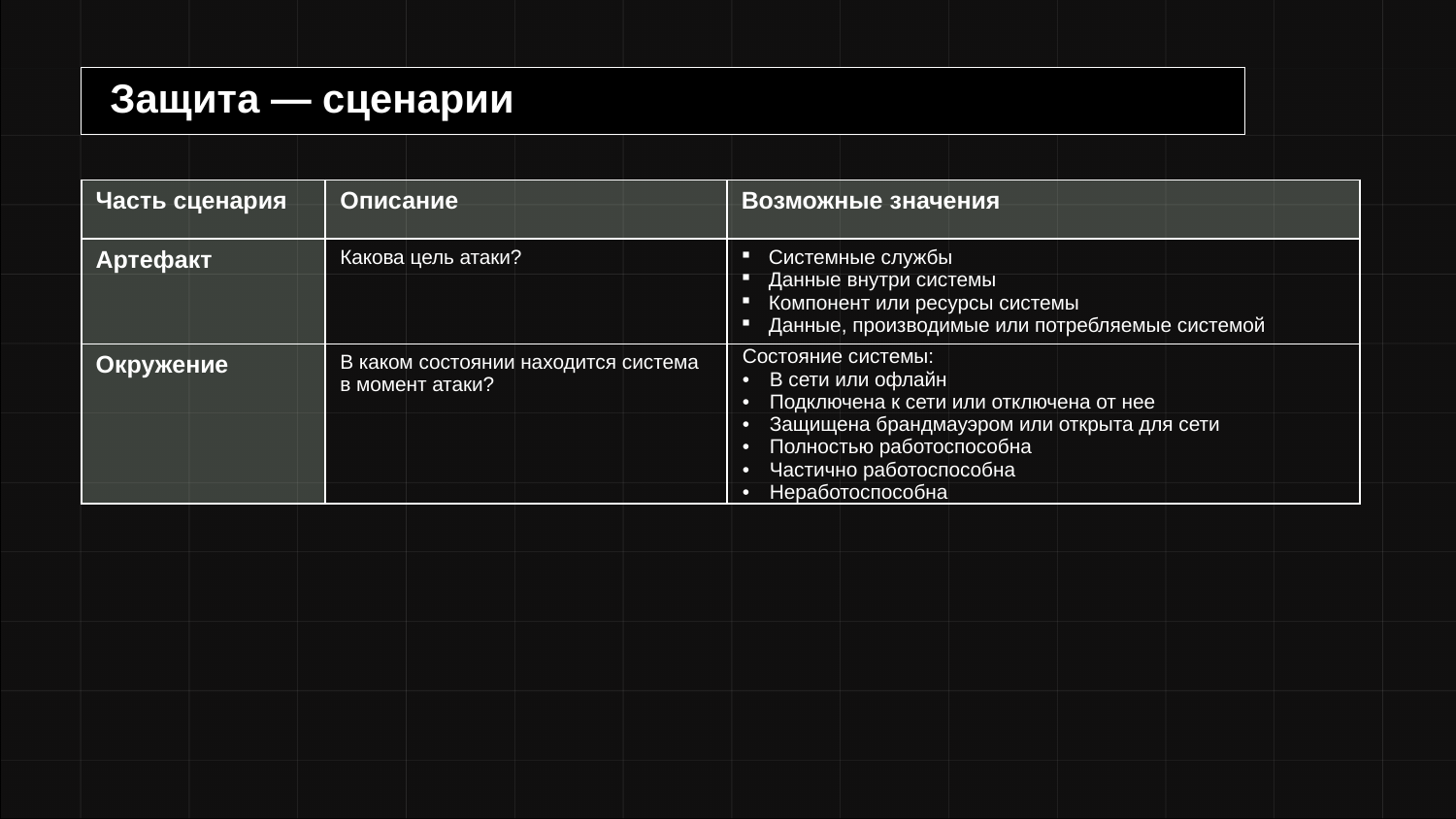

# Защита — сценарии
| Часть сценария | Описание | Возможные значения |
| --- | --- | --- |
| Артефакт | Какова цель атаки? | Системные службы Данные внутри системы Компонент или ресурсы системы Данные, производимые или потребляемые системой |
| Окружение | В каком состоянии находится система в момент атаки? | Состояние системы: В сети или офлайн Подключена к сети или отключена от нее Защищена брандмауэром или открыта для сети Полностью работоспособна Частично работоспособна Неработоспособна |